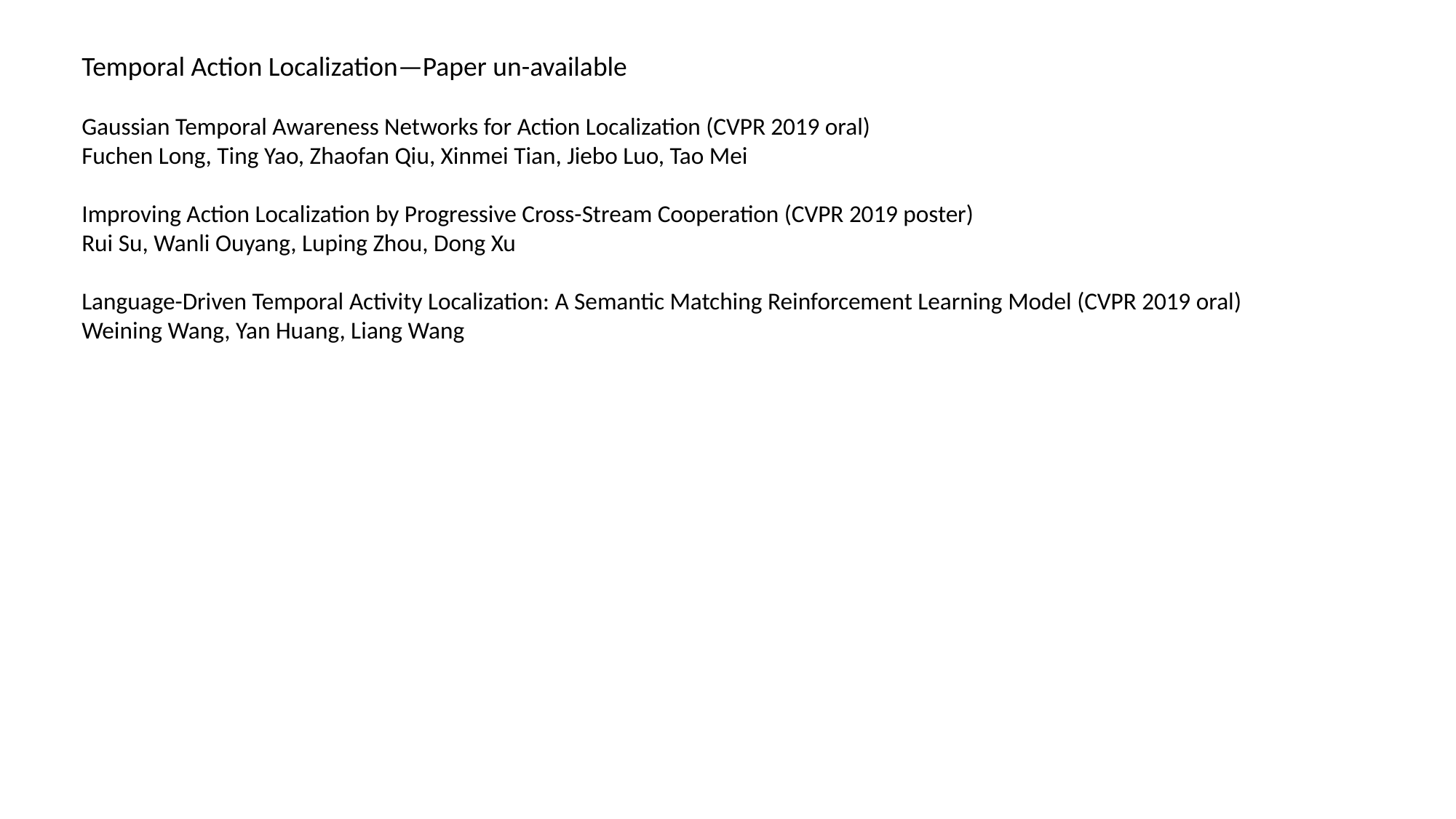

Temporal Action Localization—Paper un-available

Gaussian Temporal Awareness Networks for Action Localization (CVPR 2019 oral)
Fuchen Long, Ting Yao, Zhaofan Qiu, Xinmei Tian, Jiebo Luo, Tao Mei

Improving Action Localization by Progressive Cross-Stream Cooperation (CVPR 2019 poster)
Rui Su, Wanli Ouyang, Luping Zhou, Dong Xu

Language-Driven Temporal Activity Localization: A Semantic Matching Reinforcement Learning Model (CVPR 2019 oral)
Weining Wang, Yan Huang, Liang Wang